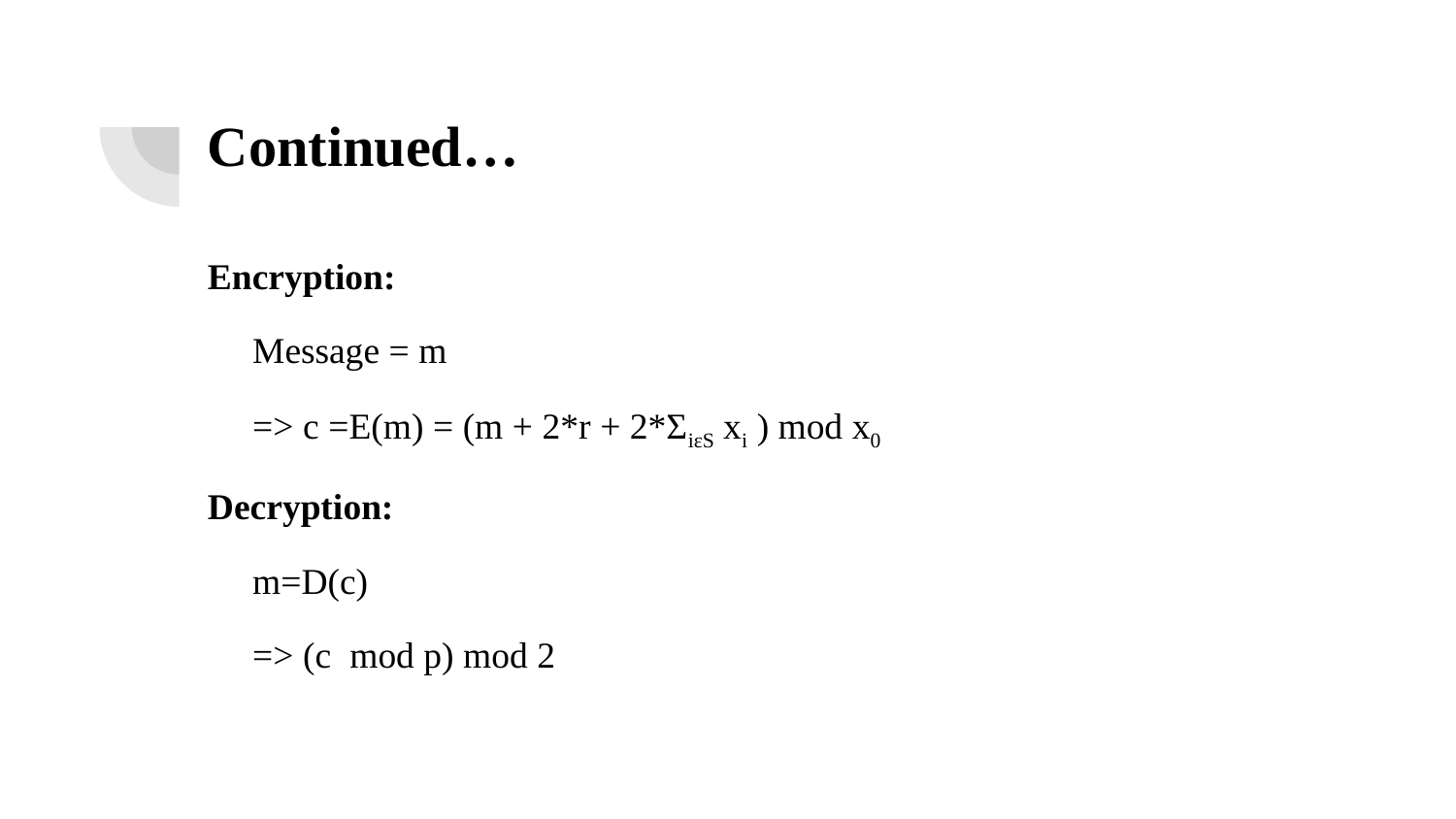

# Continued…
Encryption:
 	Message = m
	=> c =E(m) = (m + 2*r + 2*ΣiεS xi ) mod x0​
Decryption:
	m=D(c)
	=> (c  mod p) mod 2